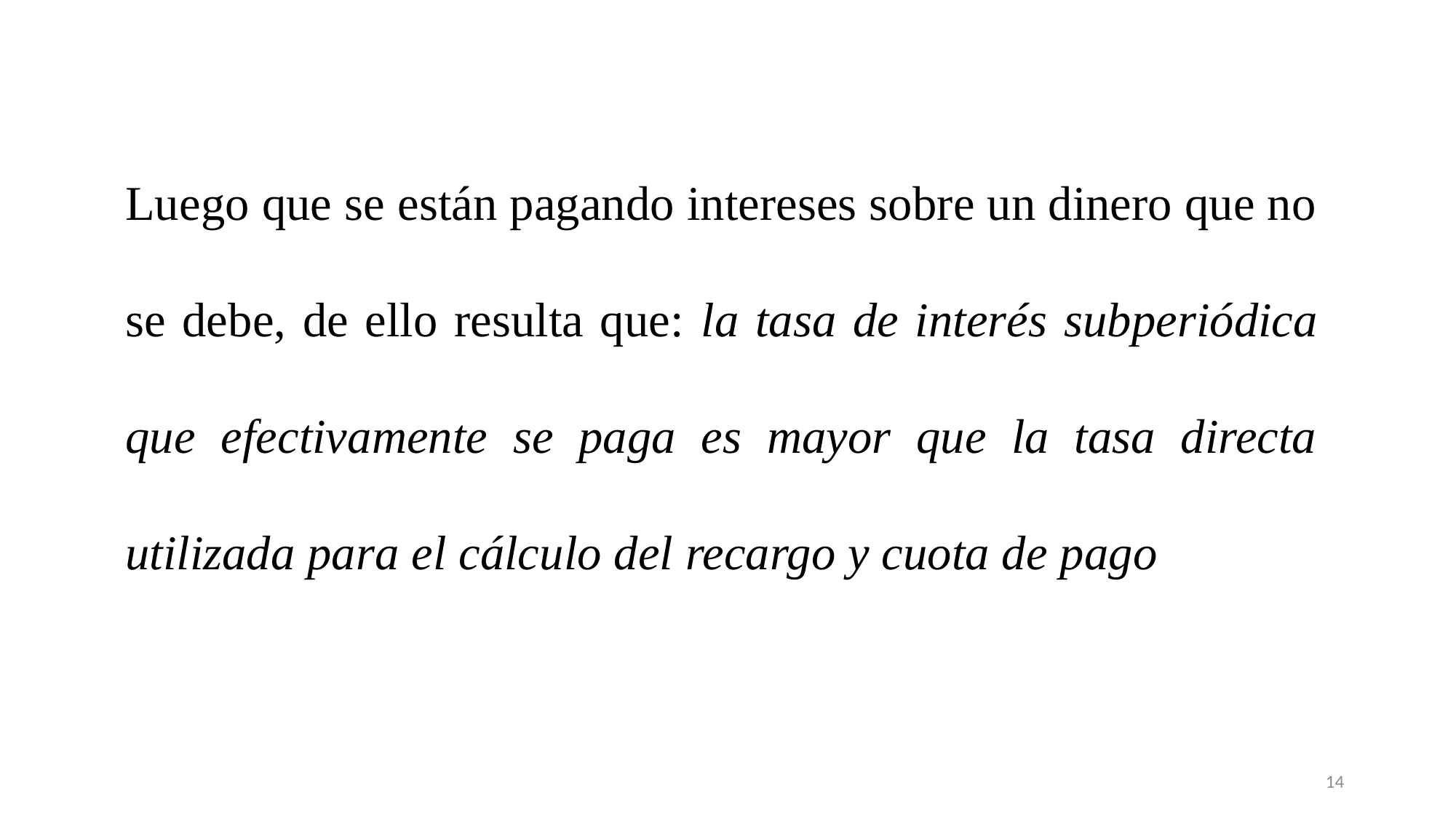

Luego que se están pagando intereses sobre un dinero que no se debe, de ello resulta que: la tasa de interés subperiódica que efectivamente se paga es mayor que la tasa directa utilizada para el cálculo del recargo y cuota de pago
14